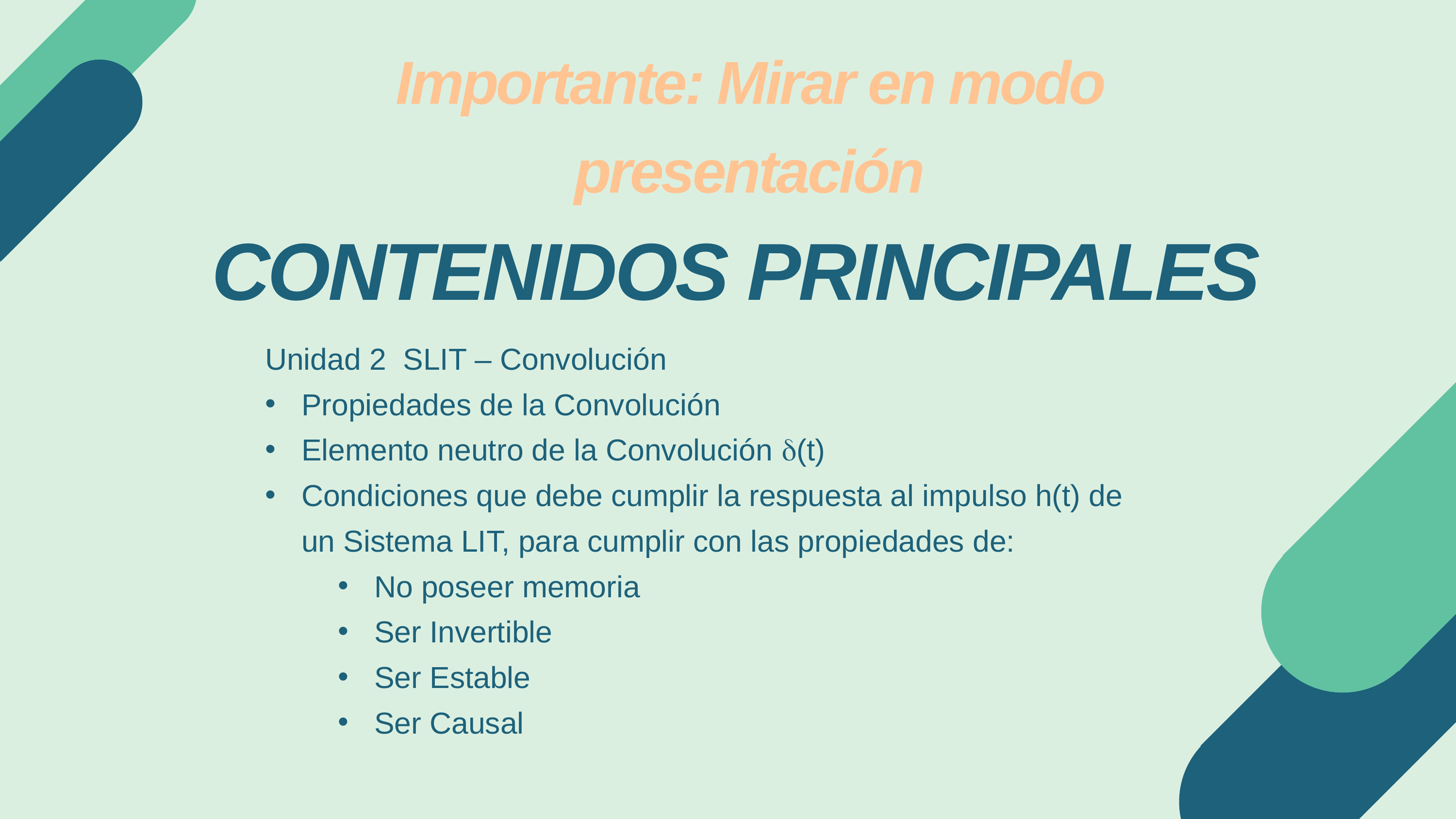

Importante: Mirar en modo presentación
CONTENIDOS PRINCIPALES
Unidad 2  SLIT – Convolución
Propiedades de la Convolución
Elemento neutro de la Convolución δ(t)
Condiciones que debe cumplir la respuesta al impulso h(t) de un Sistema LIT, para cumplir con las propiedades de:
No poseer memoria
Ser Invertible
Ser Estable
Ser Causal